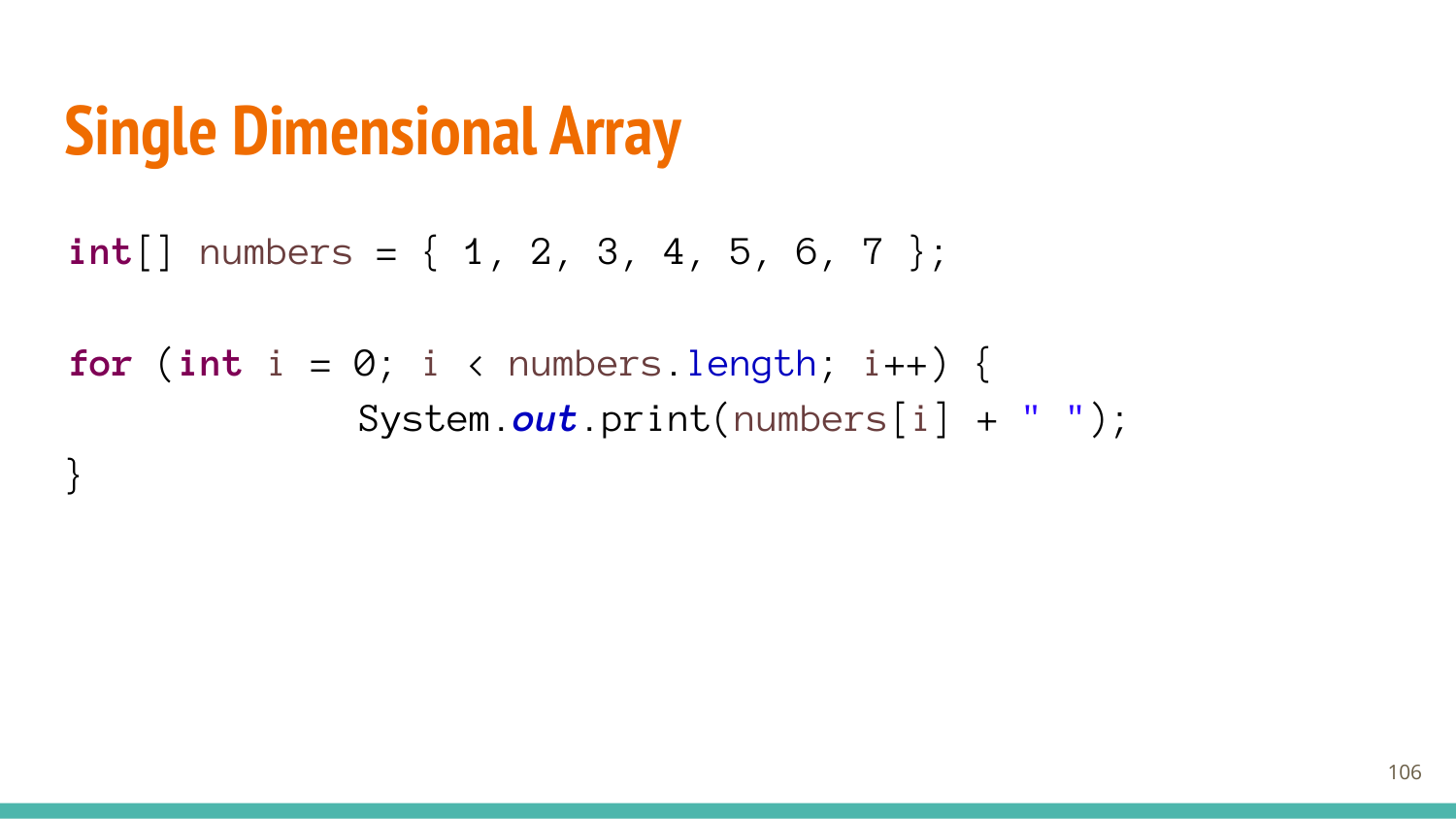

# Single Dimensional Array
int[] numbers = { 1, 2, 3, 4, 5, 6, 7 };

for (int i = 0; i < numbers.length; i++) {
		System.out.print(numbers[i] + " ");
}

106